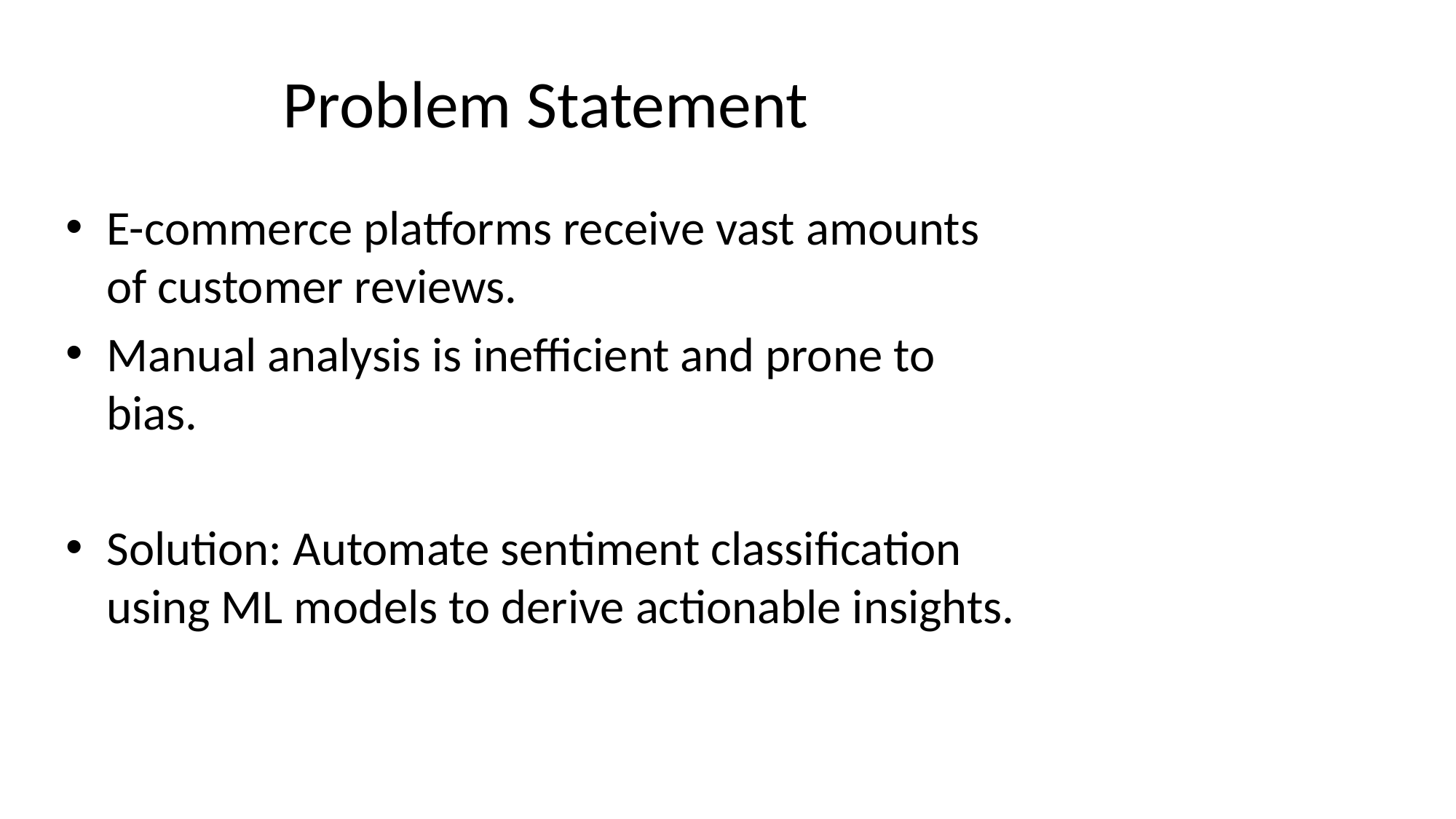

# Problem Statement
E-commerce platforms receive vast amounts of customer reviews.
Manual analysis is inefficient and prone to bias.

Solution: Automate sentiment classification using ML models to derive actionable insights.